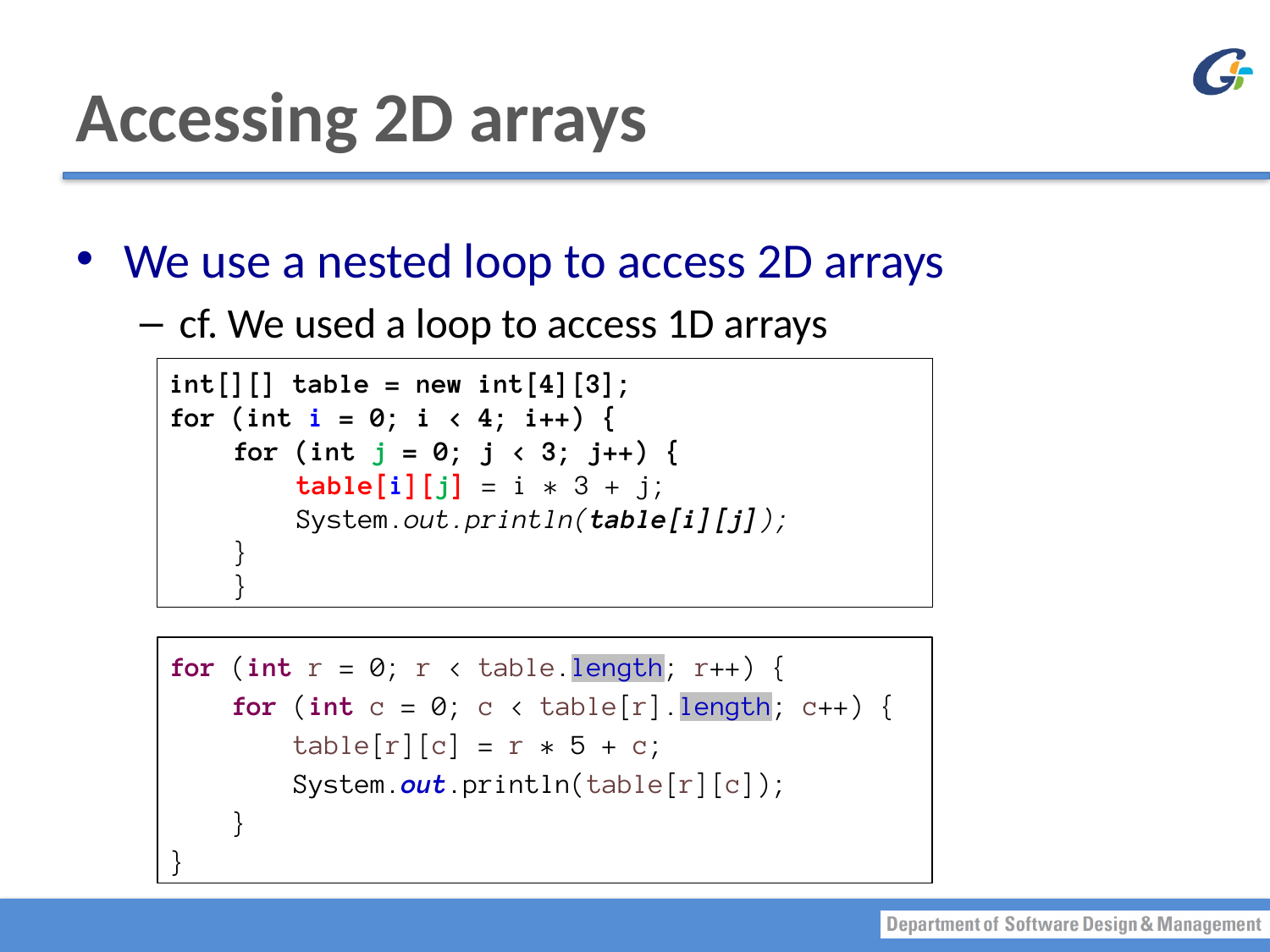

# Accessing 2D arrays
We use a nested loop to access 2D arrays
cf. We used a loop to access 1D arrays

int[][] table = new int[4][3];
for (int i = 0; i < 4; i++) {
for (int j = 0; j < 3; j++) {
table[i][j] = i * 3 + j; System.out.println(table[i][j]);
}
}
for (int r = 0; r < table.length; r++) {
    for (int c = 0; c < table[r].length; c++) {
        table[r][c] = r * 5 + c;
        System.out.println(table[r][c]);
    }
}